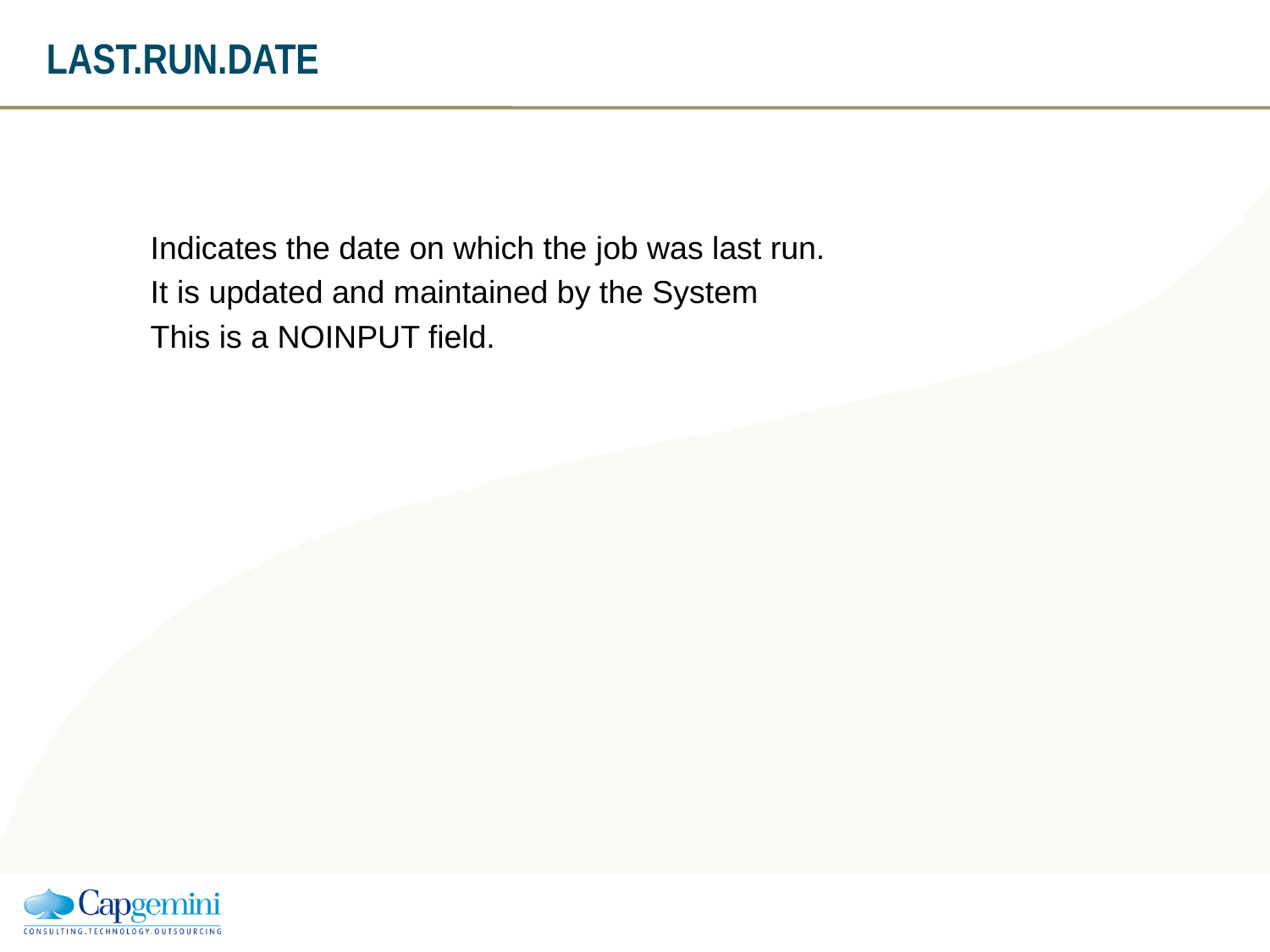

LAST.RUN.DATE
Indicates the date on which the job was last run.
It is updated and maintained by the System
This is a NOINPUT field.